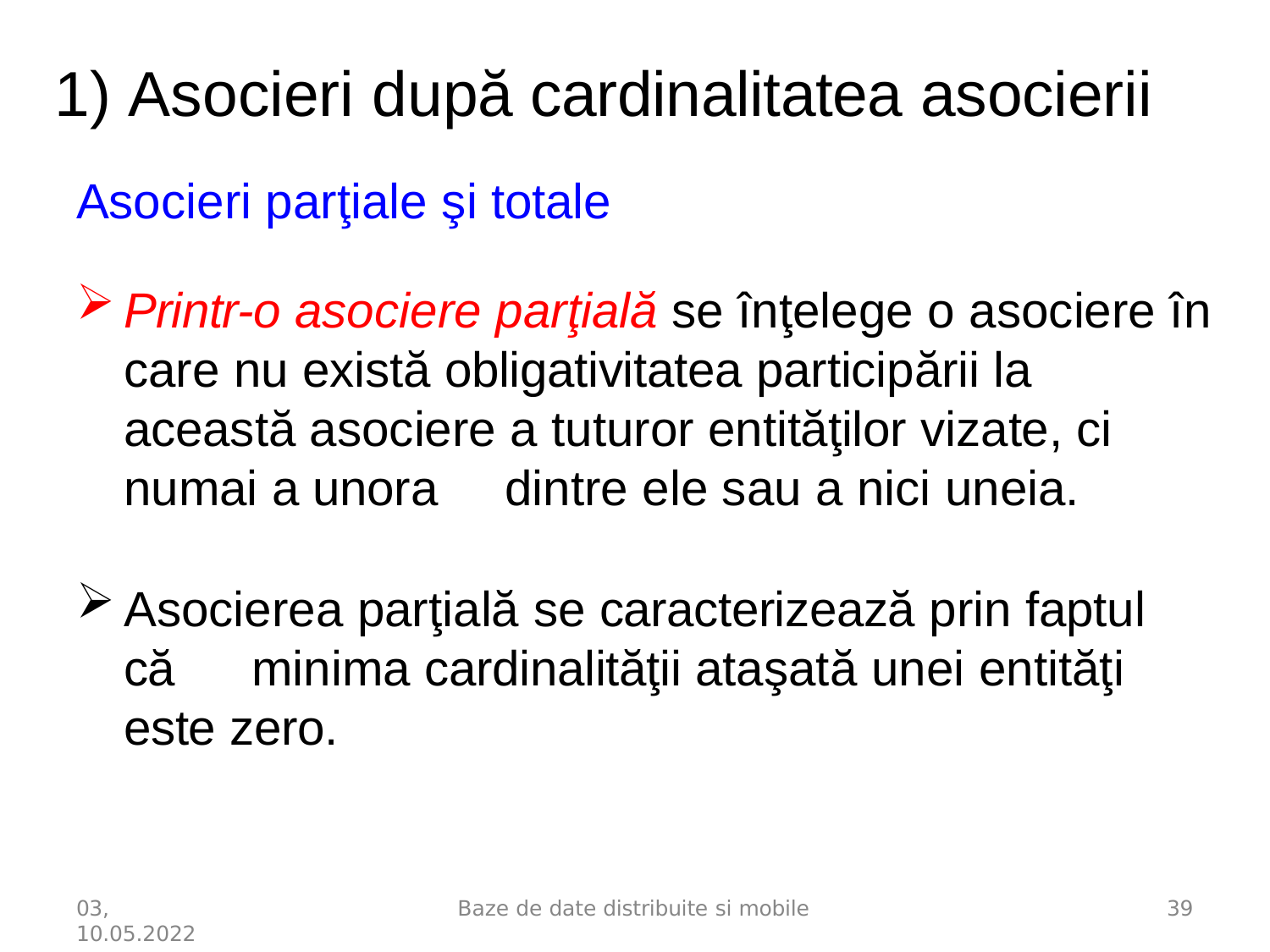

# 1) Asocieri după cardinalitatea asocierii
Asocieri parţiale şi totale
Printr-o asociere parţială se înţelege o asociere în care nu există obligativitatea participării la această asociere a tuturor entităţilor vizate, ci numai a unora	dintre ele sau a nici uneia.

Asocierea parţială se caracterizează prin faptul că	minima cardinalităţii ataşată unei entităţi este zero.
03,
10.05.2022
Baze de date distribuite si mobile
39